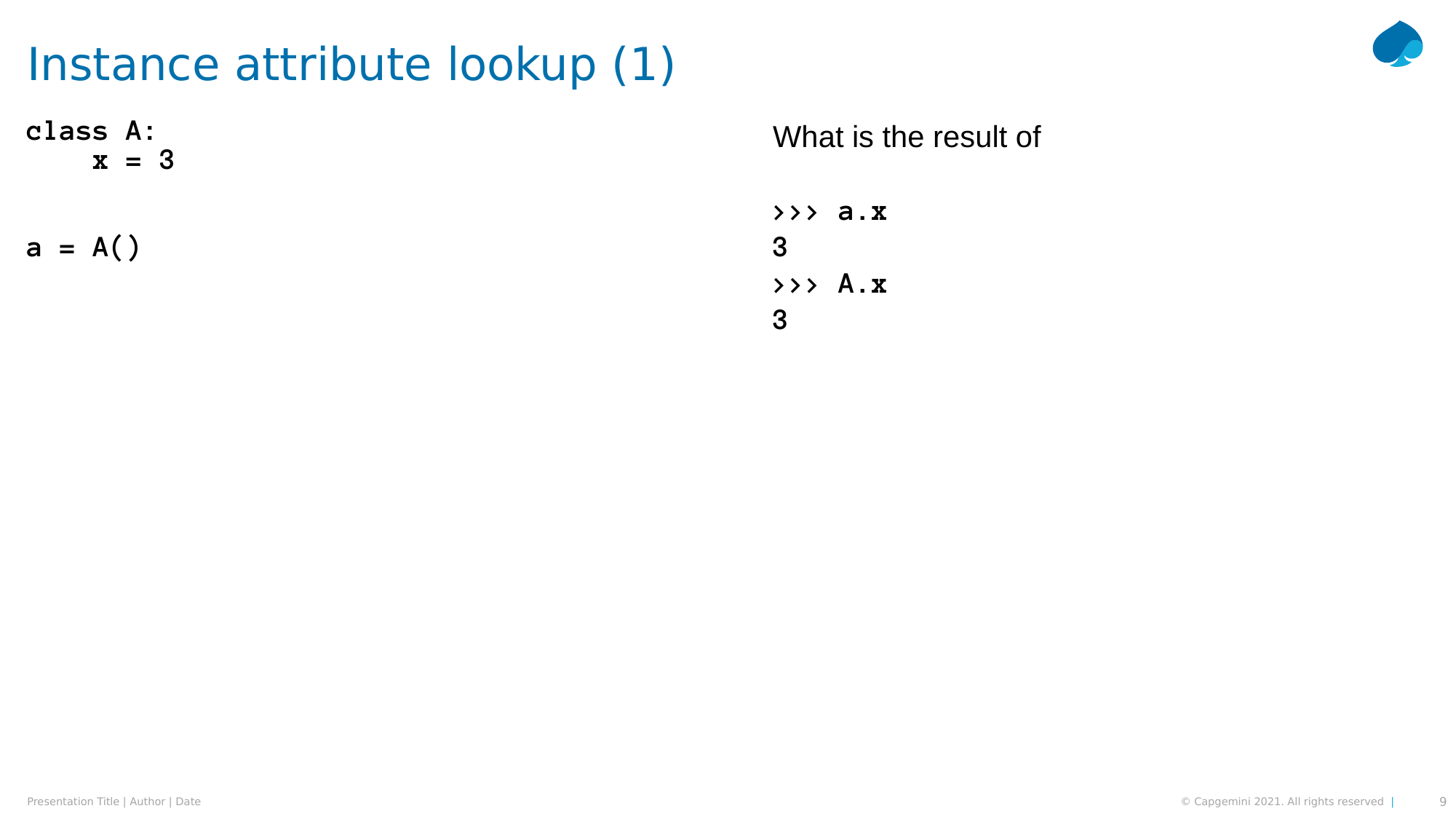

# Instance attribute lookup (1)
class A:
    x = 3

a = A()

What is the result of

>>> a.x
3
>>> A.x
3